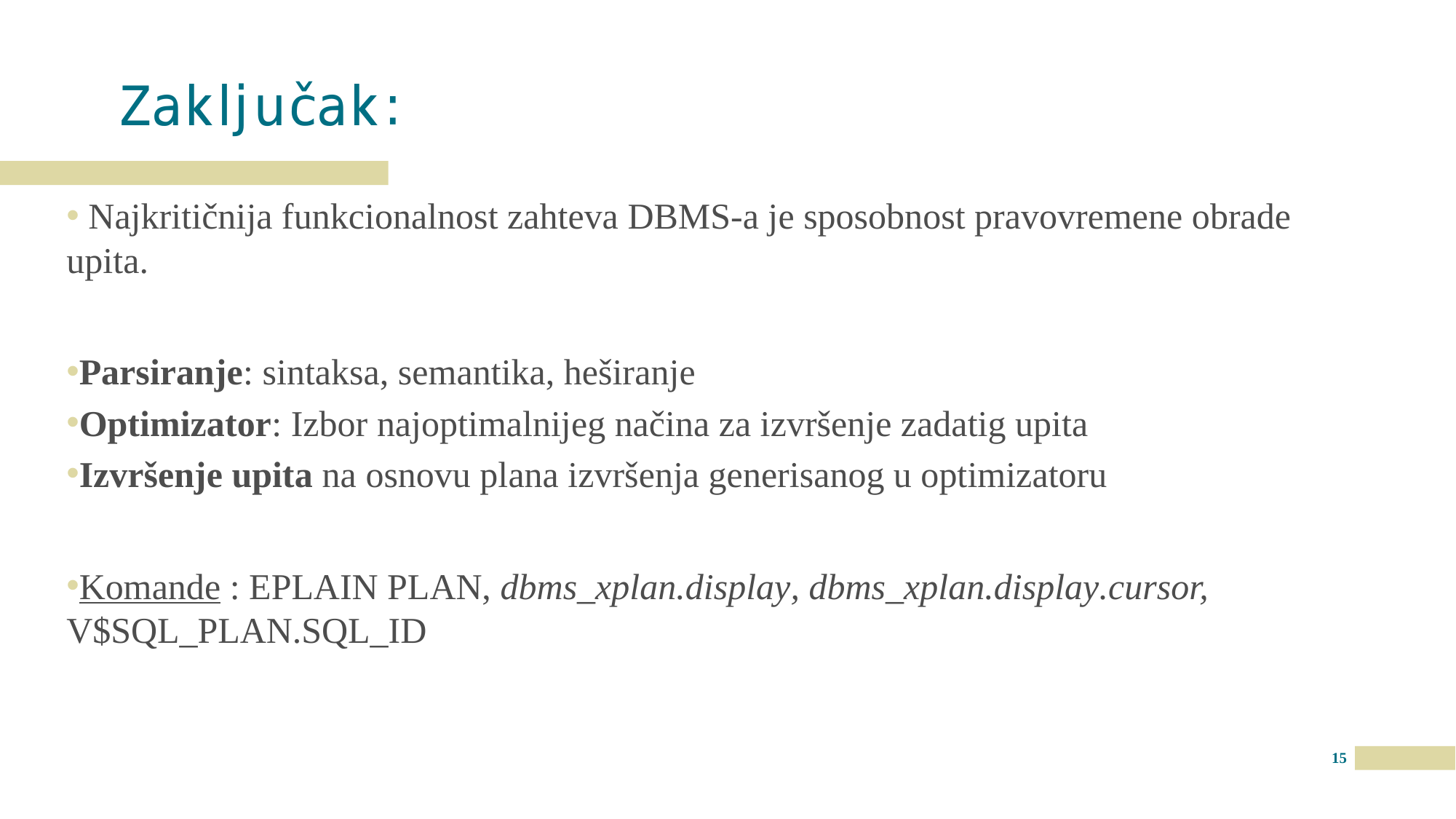

# Zaključak:
 Najkritičnija funkcionalnost zahteva DBMS-a je sposobnost pravovremene obrade upita.

Parsiranje: sintaksa, semantika, heširanje
Optimizator: Izbor najoptimalnijeg načina za izvršenje zadatig upita
Izvršenje upita na osnovu plana izvršenja generisanog u optimizatoru

Komande : EPLAIN PLAN, dbms_xplan.display, dbms_xplan.display.cursor, V$SQL_PLAN.SQL_ID

15